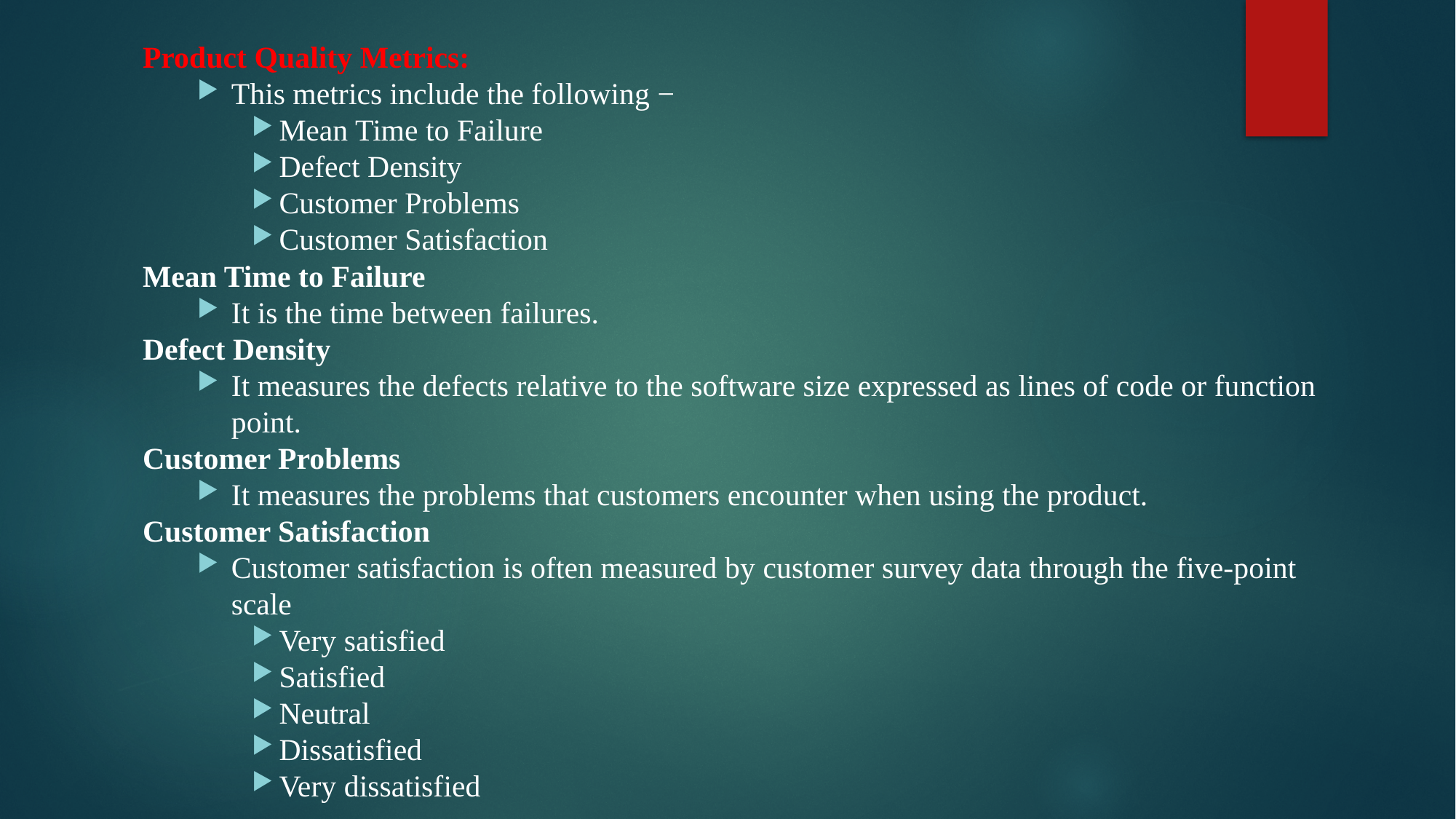

Product Quality Metrics:
This metrics include the following −
Mean Time to Failure
Defect Density
Customer Problems
Customer Satisfaction
Mean Time to Failure
It is the time between failures.
Defect Density
It measures the defects relative to the software size expressed as lines of code or function point.
Customer Problems
It measures the problems that customers encounter when using the product.
Customer Satisfaction
Customer satisfaction is often measured by customer survey data through the five-point scale
Very satisfied
Satisfied
Neutral
Dissatisfied
Very dissatisfied